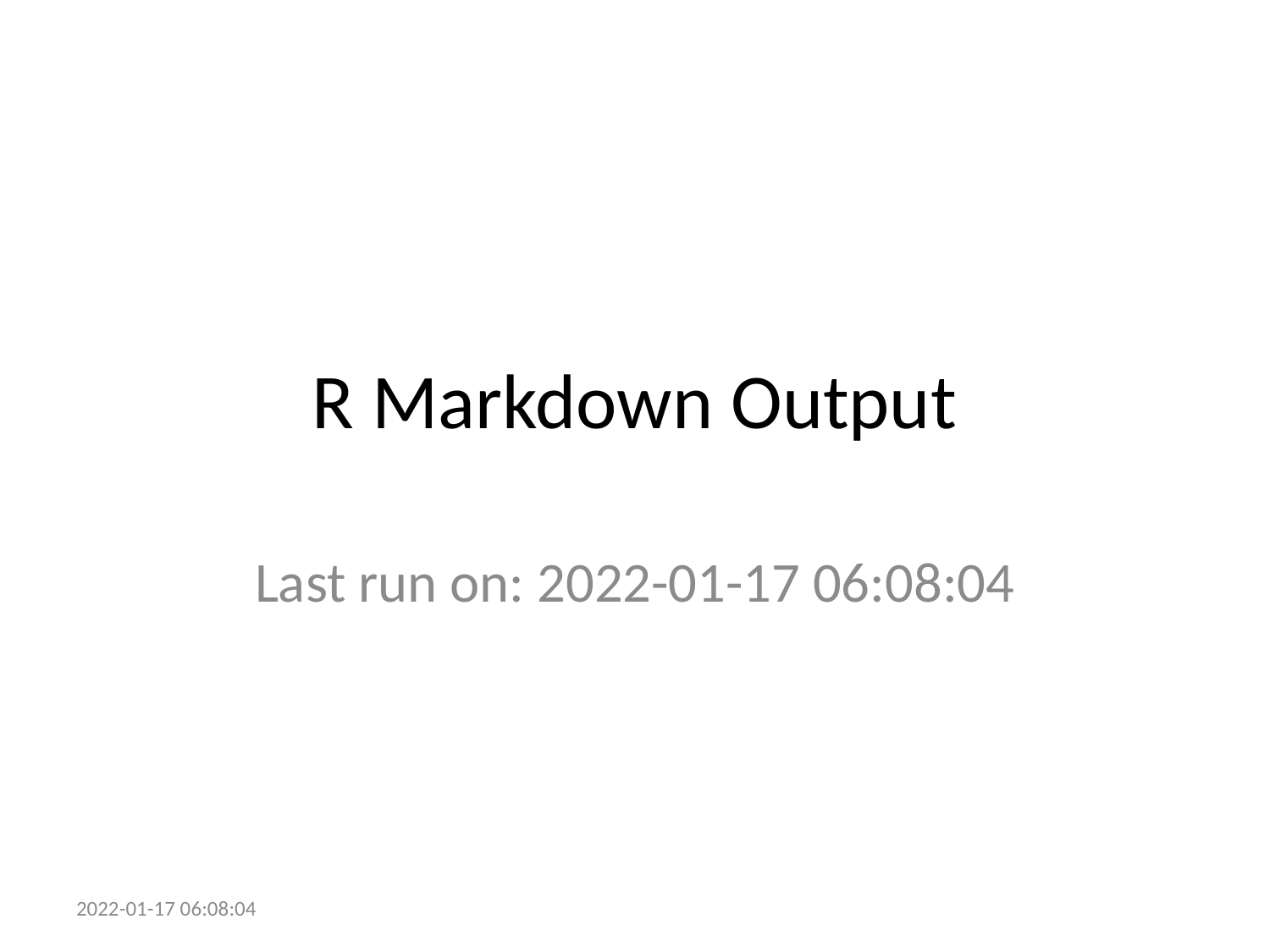

# R Markdown Output
Last run on: 2022-01-17 06:08:04
2022-01-17 06:08:04